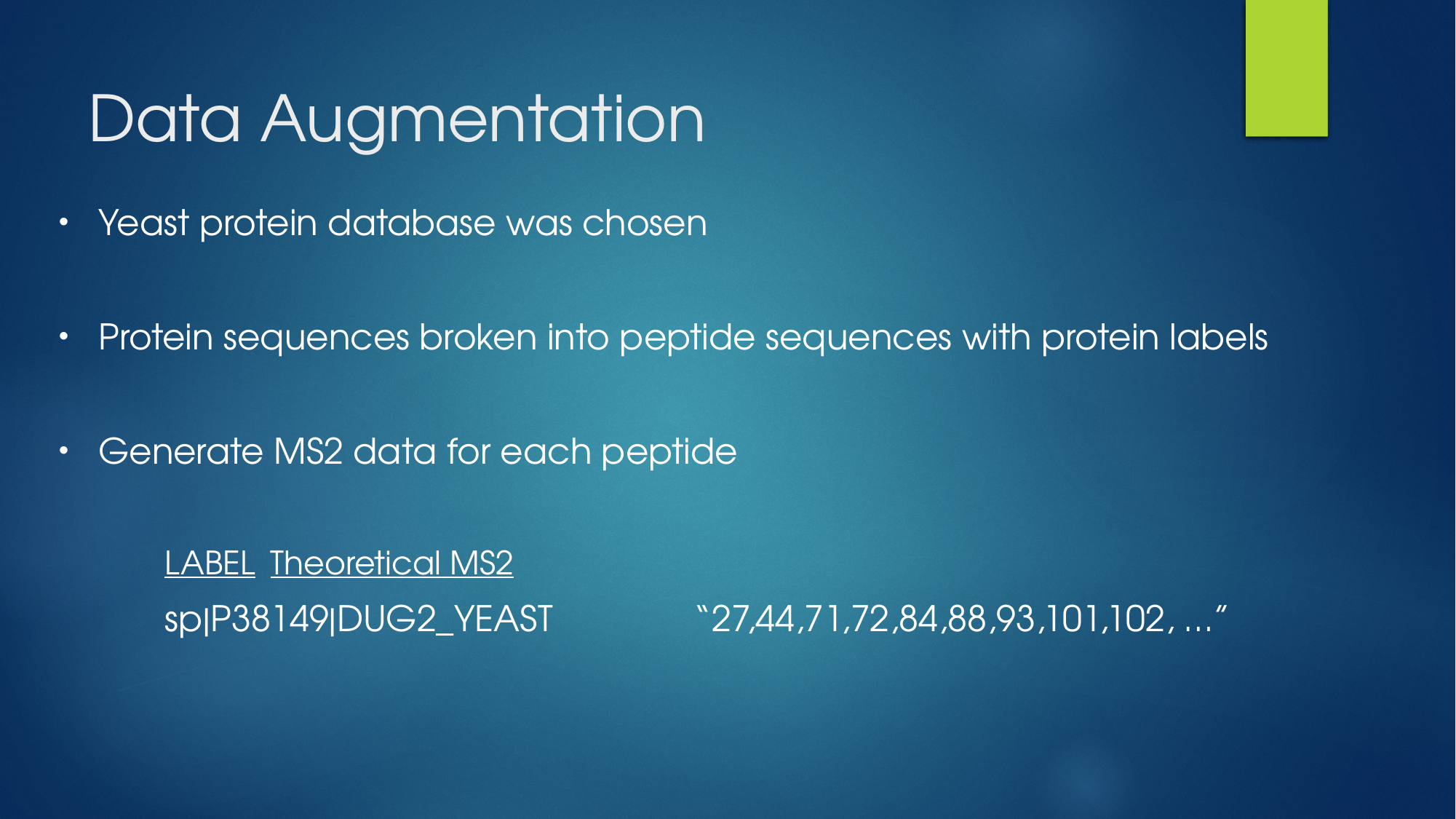

# Data Augmentation
Yeast protein database was chosen

Protein sequences broken into peptide sequences with protein labels

Generate MS2 data for each peptide

			LABEL										Theoretical MS2
	sp|P38149|DUG2_YEAST			“27,44,71,72,84,88,93,101,102, …”